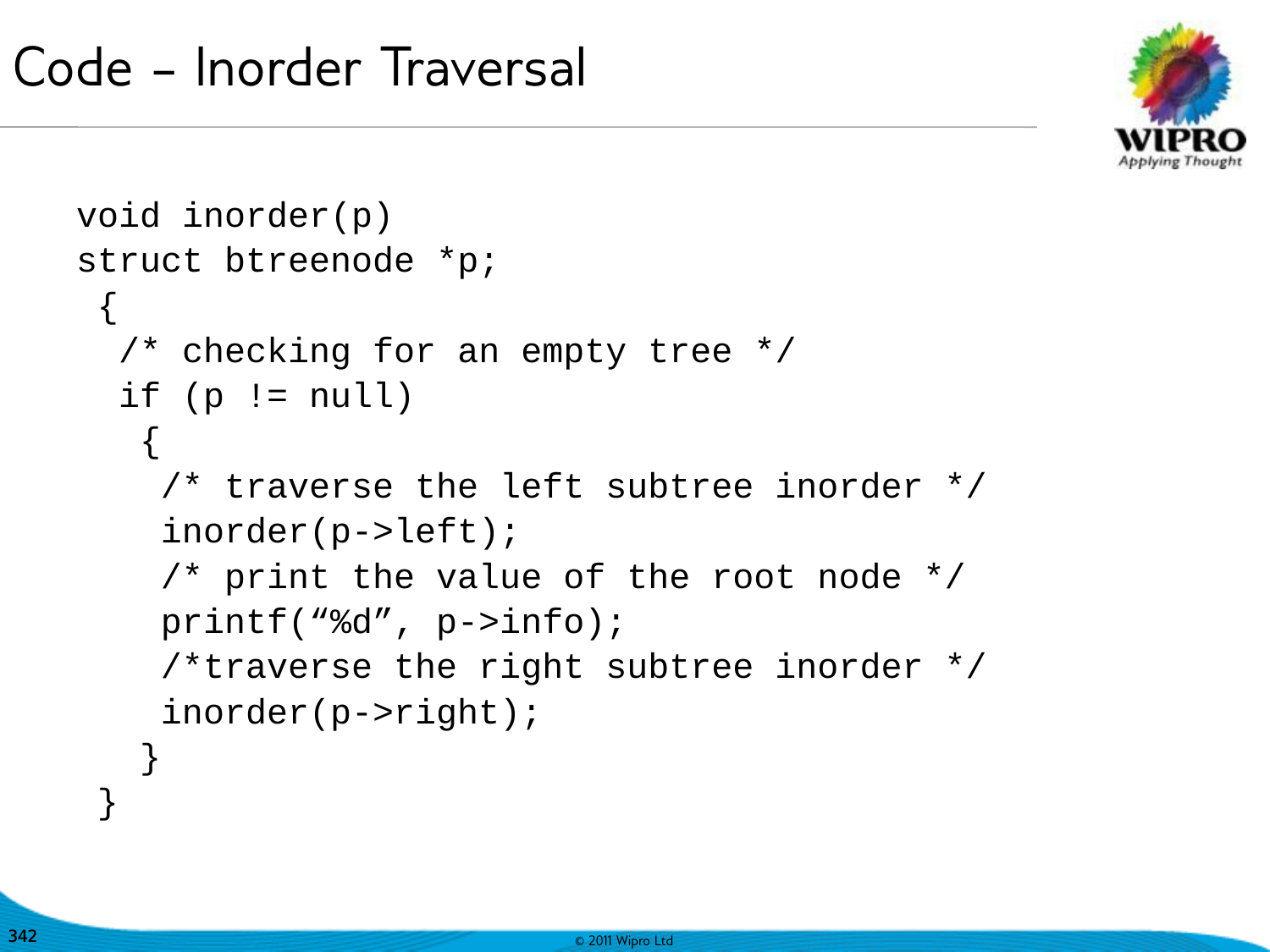

Code – Inorder Traversal
void inorder(p)
struct btreenode *p;
 {
  /* checking for an empty tree */
  if (p != null)
   {
    /* traverse the left subtree inorder */
    inorder(p->left);
    /* print the value of the root node */
    printf(“%d”, p->info);
    /*traverse the right subtree inorder */
    inorder(p->right);
   }
 }